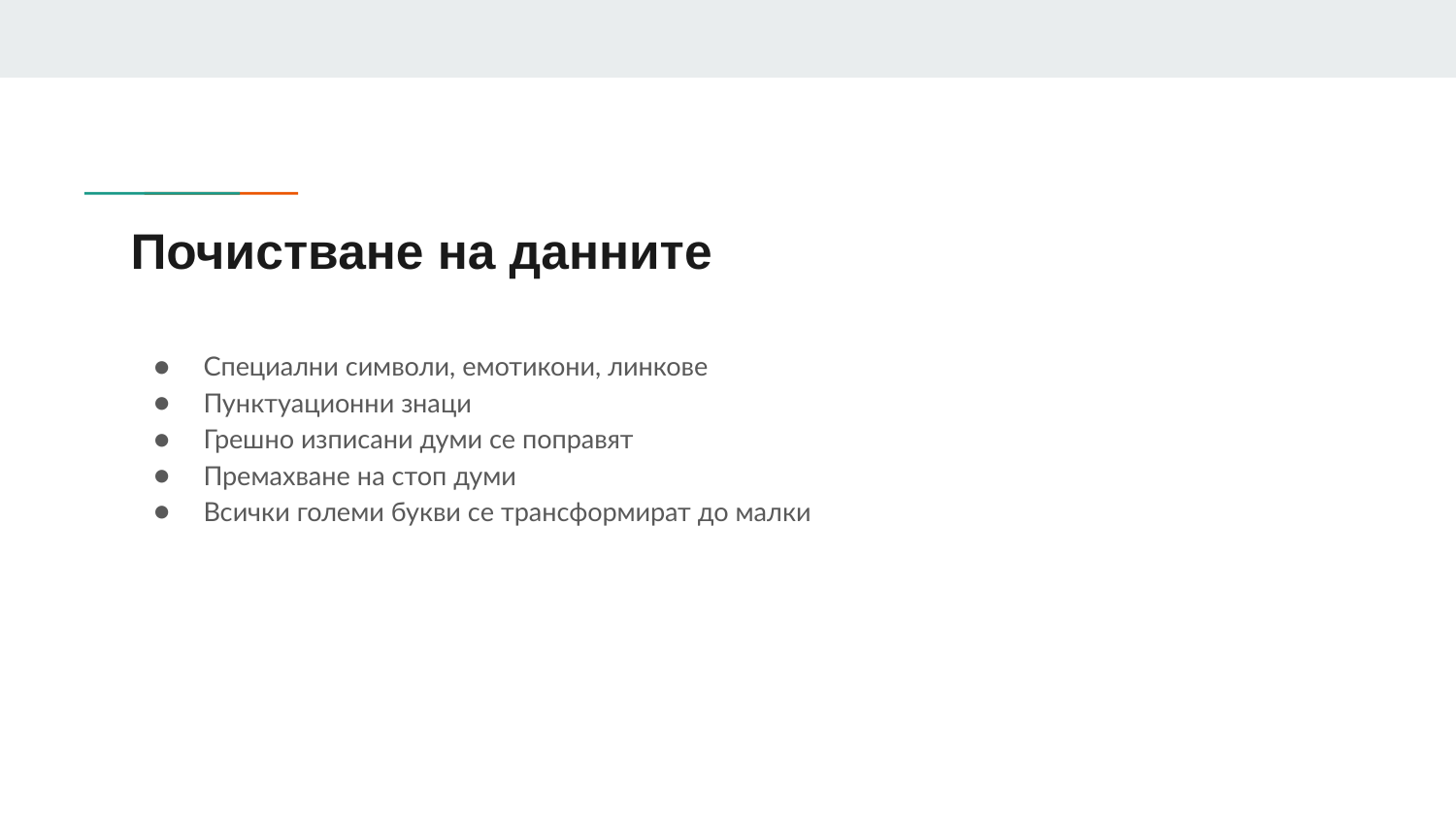

# Почистване на данните
Специални символи, емотикони, линкове
Пунктуационни знаци
Грешно изписани думи се поправят
Премахване на стоп думи
Всички големи букви се трансформират до малки